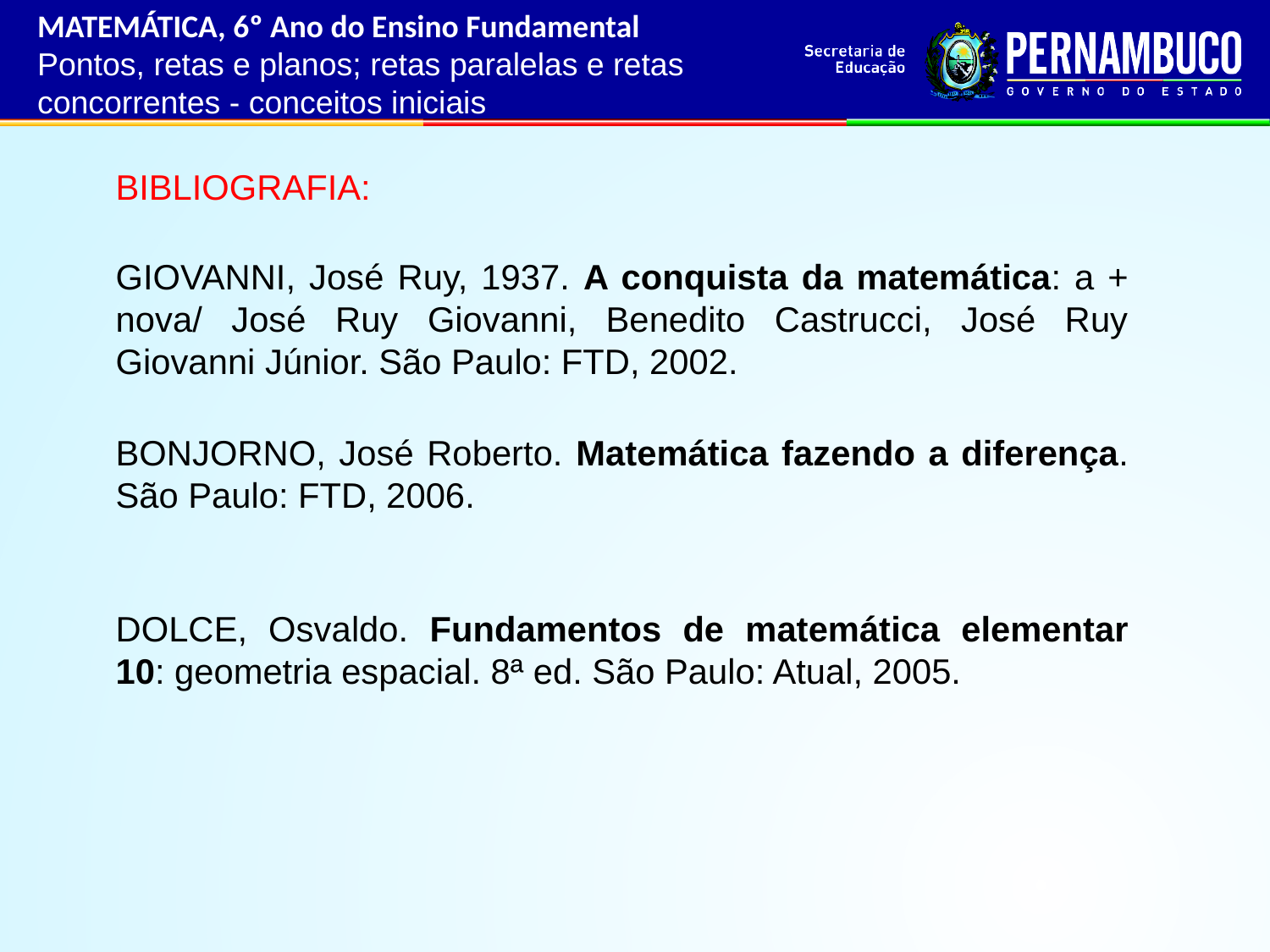

MATEMÁTICA, 6º Ano do Ensino Fundamental
Pontos, retas e planos; retas paralelas e retas concorrentes - conceitos iniciais
BIBLIOGRAFIA:
GIOVANNI, José Ruy, 1937. A conquista da matemática: a + nova/ José Ruy Giovanni, Benedito Castrucci, José Ruy Giovanni Júnior. São Paulo: FTD, 2002.
BONJORNO, José Roberto. Matemática fazendo a diferença. São Paulo: FTD, 2006.
DOLCE, Osvaldo. Fundamentos de matemática elementar 10: geometria espacial. 8ª ed. São Paulo: Atual, 2005.